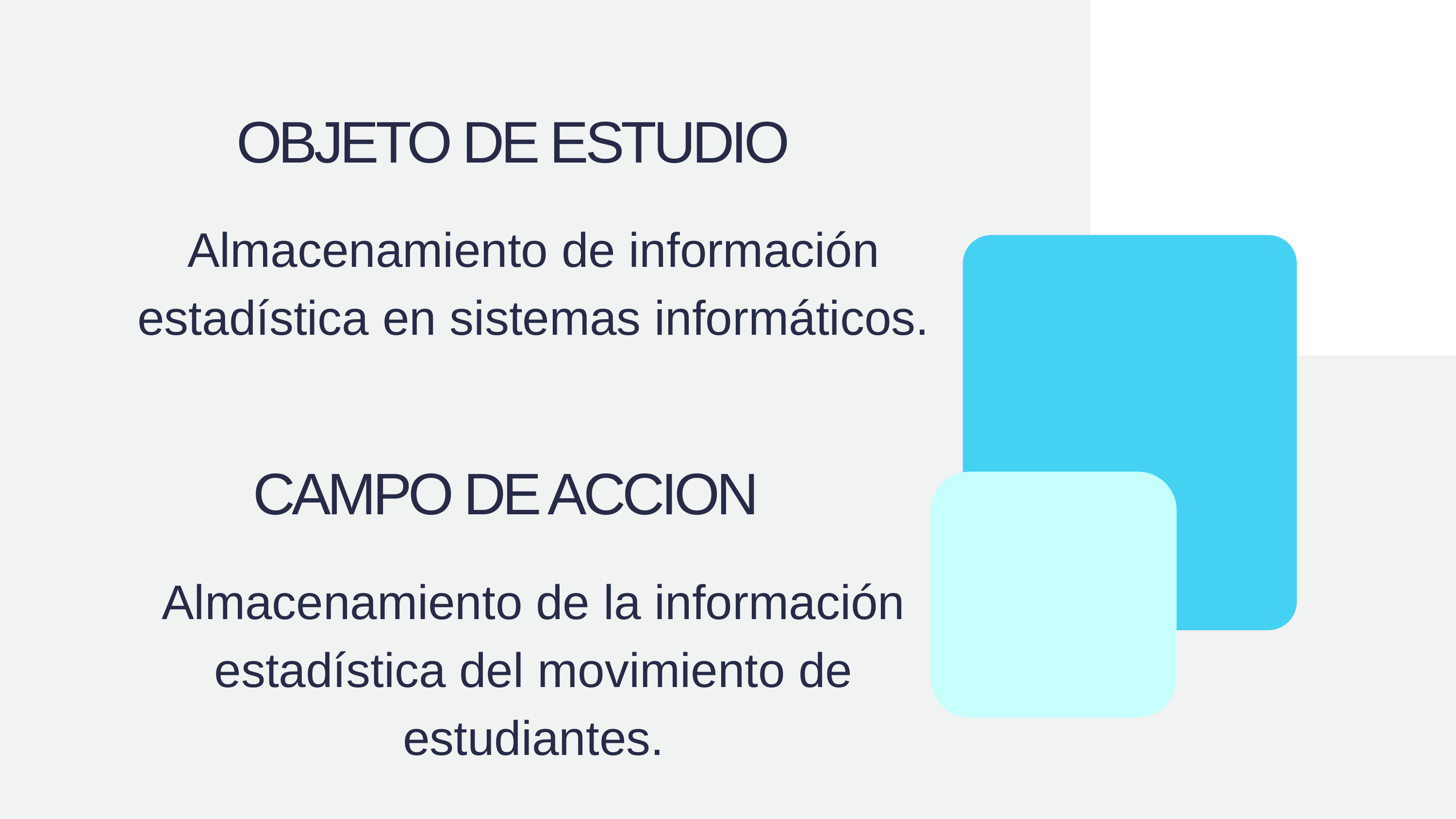

OBJETO DE ESTUDIO
Almacenamiento de información estadística en sistemas informáticos.

CAMPO DE ACCION

Almacenamiento de la información estadística del movimiento de estudiantes.